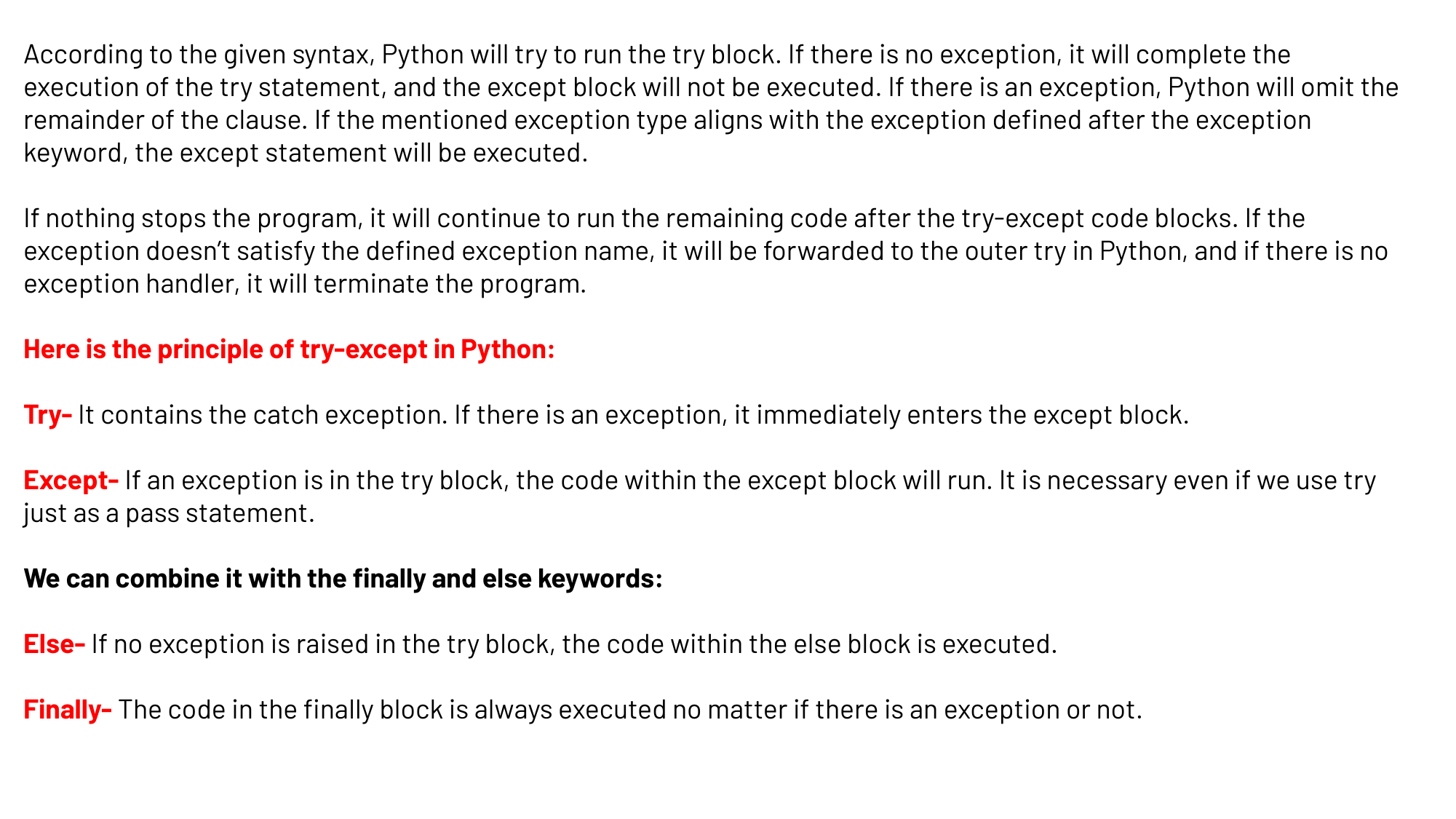

According to the given syntax, Python will try to run the try block. If there is no exception, it will complete the execution of the try statement, and the except block will not be executed. If there is an exception, Python will omit the remainder of the clause. If the mentioned exception type aligns with the exception defined after the exception keyword, the except statement will be executed.

If nothing stops the program, it will continue to run the remaining code after the try-except code blocks. If the exception doesn’t satisfy the defined exception name, it will be forwarded to the outer try in Python, and if there is no exception handler, it will terminate the program.

Here is the principle of try-except in Python:

Try- It contains the catch exception. If there is an exception, it immediately enters the except block.

Except- If an exception is in the try block, the code within the except block will run. It is necessary even if we use try just as a pass statement.

We can combine it with the finally and else keywords:

Else- If no exception is raised in the try block, the code within the else block is executed.

Finally- The code in the finally block is always executed no matter if there is an exception or not.